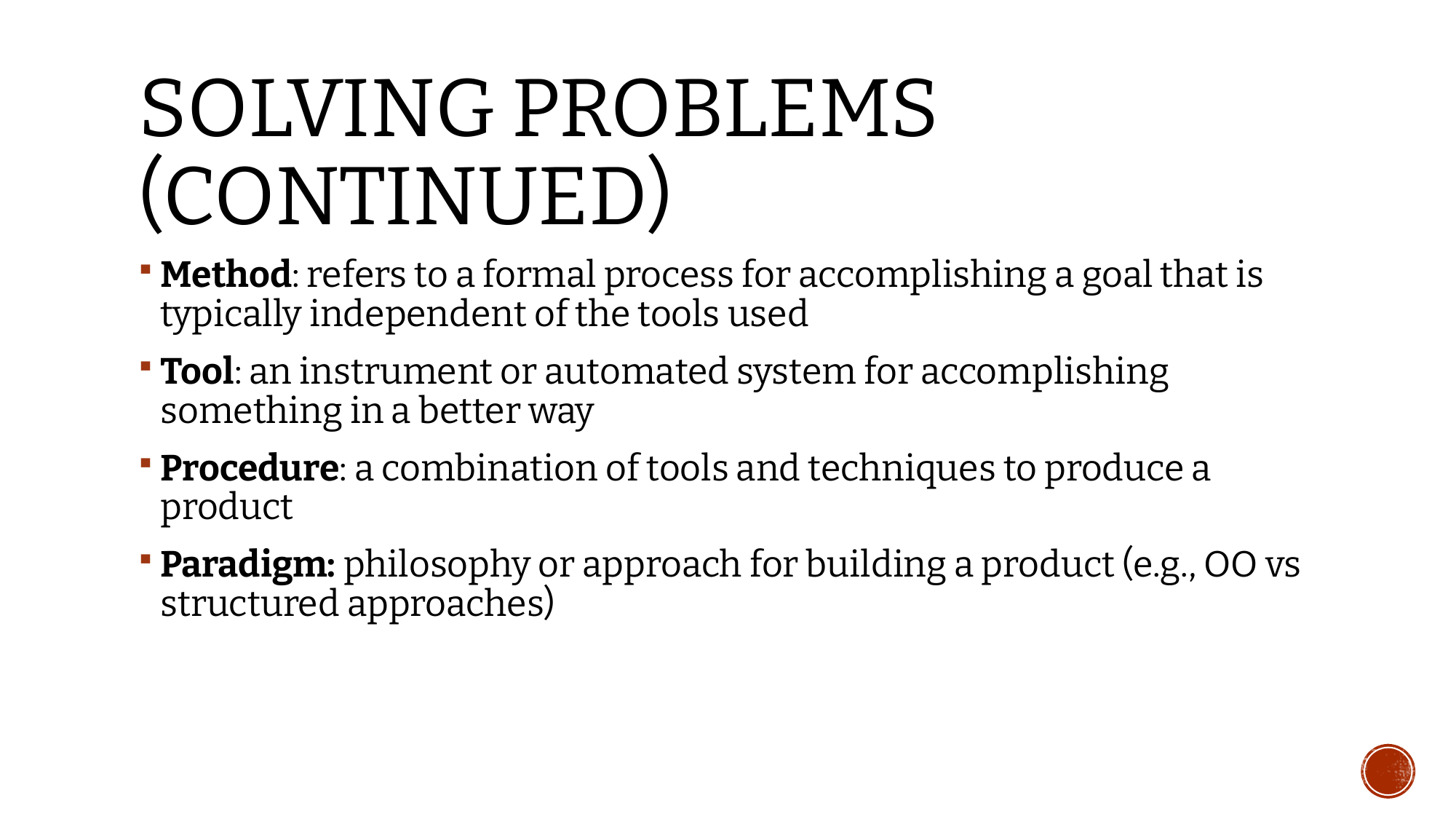

# Solving Problems (continued)
Method: refers to a formal process for accomplishing a goal that is typically independent of the tools used
Tool: an instrument or automated system for accomplishing something in a better way
Procedure: a combination of tools and techniques to produce a product
Paradigm: philosophy or approach for building a product (e.g., OO vs structured approaches)